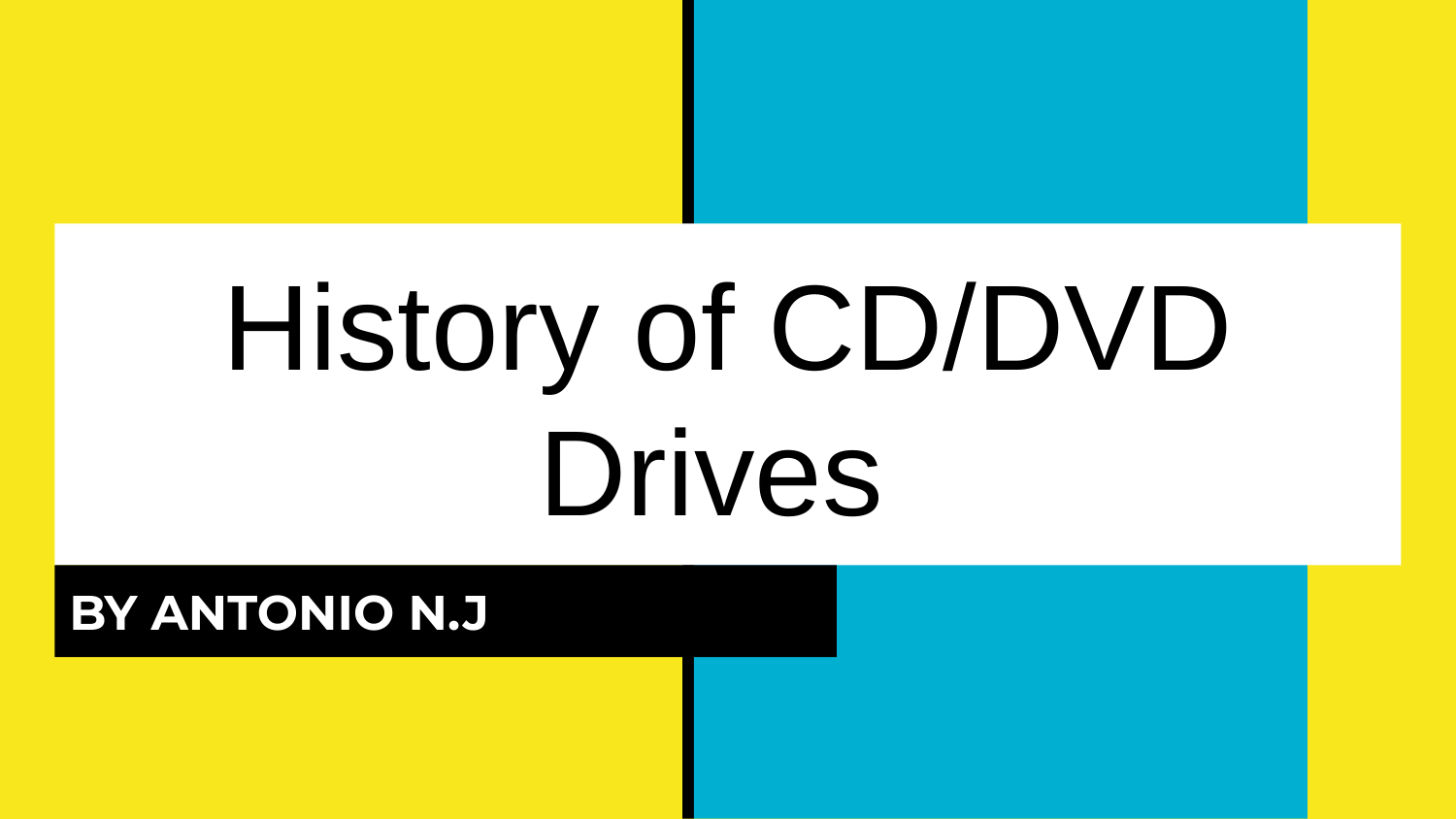

# History of CD/DVD Drives
BY ANTONIO N.J